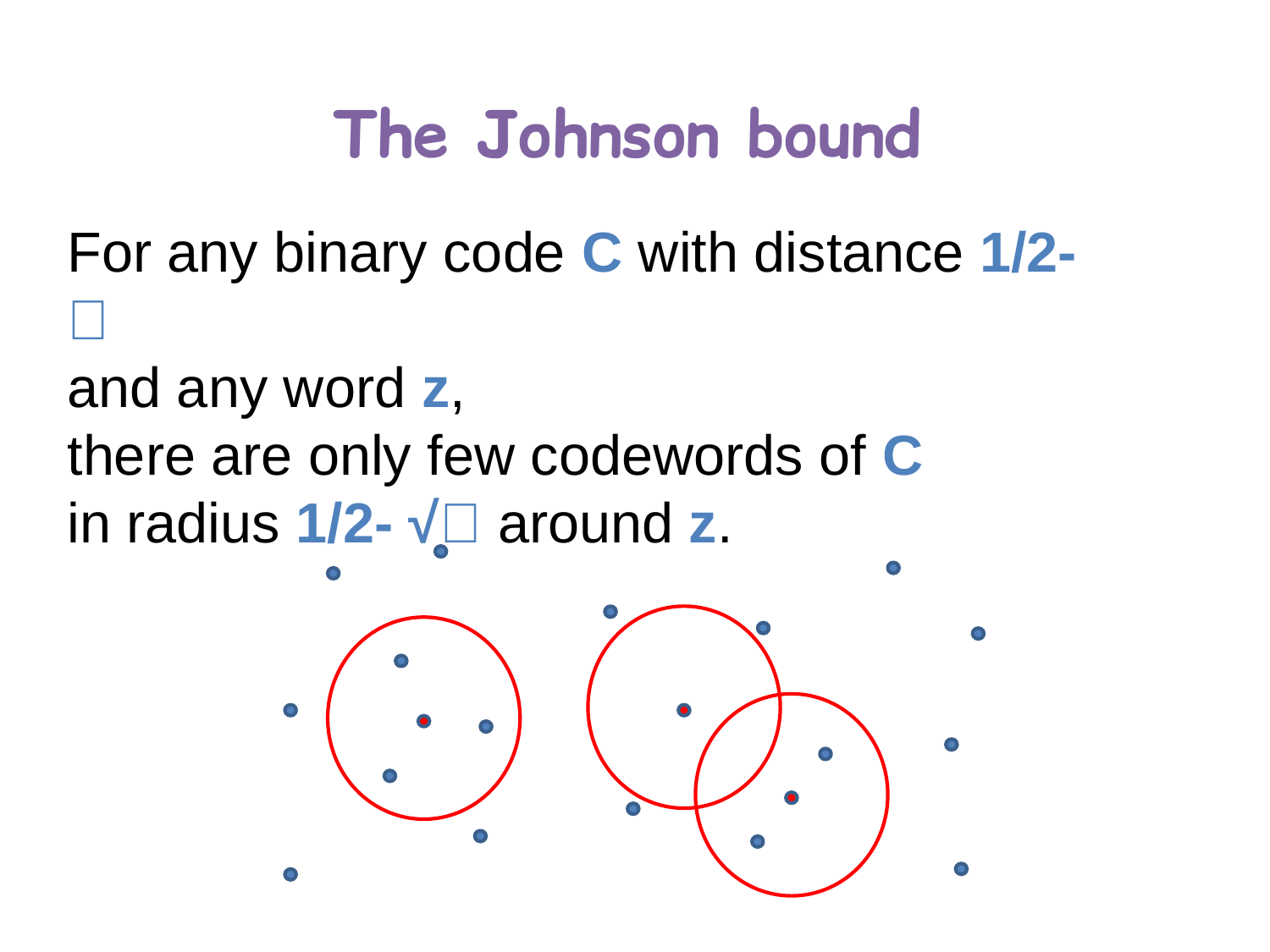

# The Johnson bound
For any binary code C with distance 1/2- ε
and any word z,
there are only few codewords of C
in radius 1/2- √ε around z.